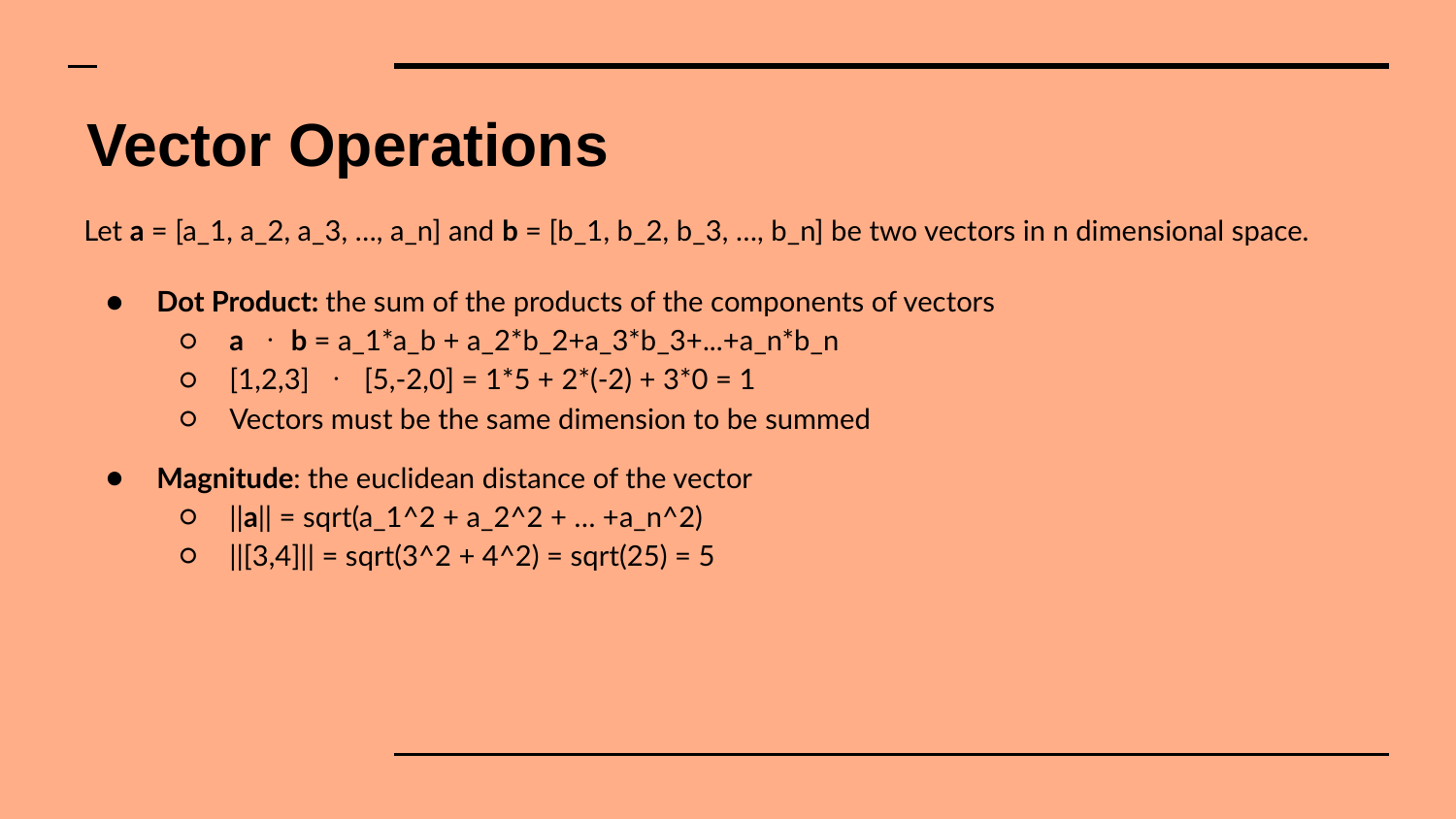

# Vector Operations
Let a = [a_1, a_2, a_3, …, a_n] and b = [b_1, b_2, b_3, …, b_n] be two vectors in n dimensional space.
Dot Product: the sum of the products of the components of vectors
a ᆞb = a_1*a_b + a_2*b_2+a_3*b_3+...+a_n*b_n
[1,2,3] ᆞ [5,-2,0] = 1*5 + 2*(-2) + 3*0 = 1
Vectors must be the same dimension to be summed
Magnitude: the euclidean distance of the vector
||a|| = sqrt(a_1^2 + a_2^2 + … +a_n^2)
||[3,4]|| = sqrt(3^2 + 4^2) = sqrt(25) = 5